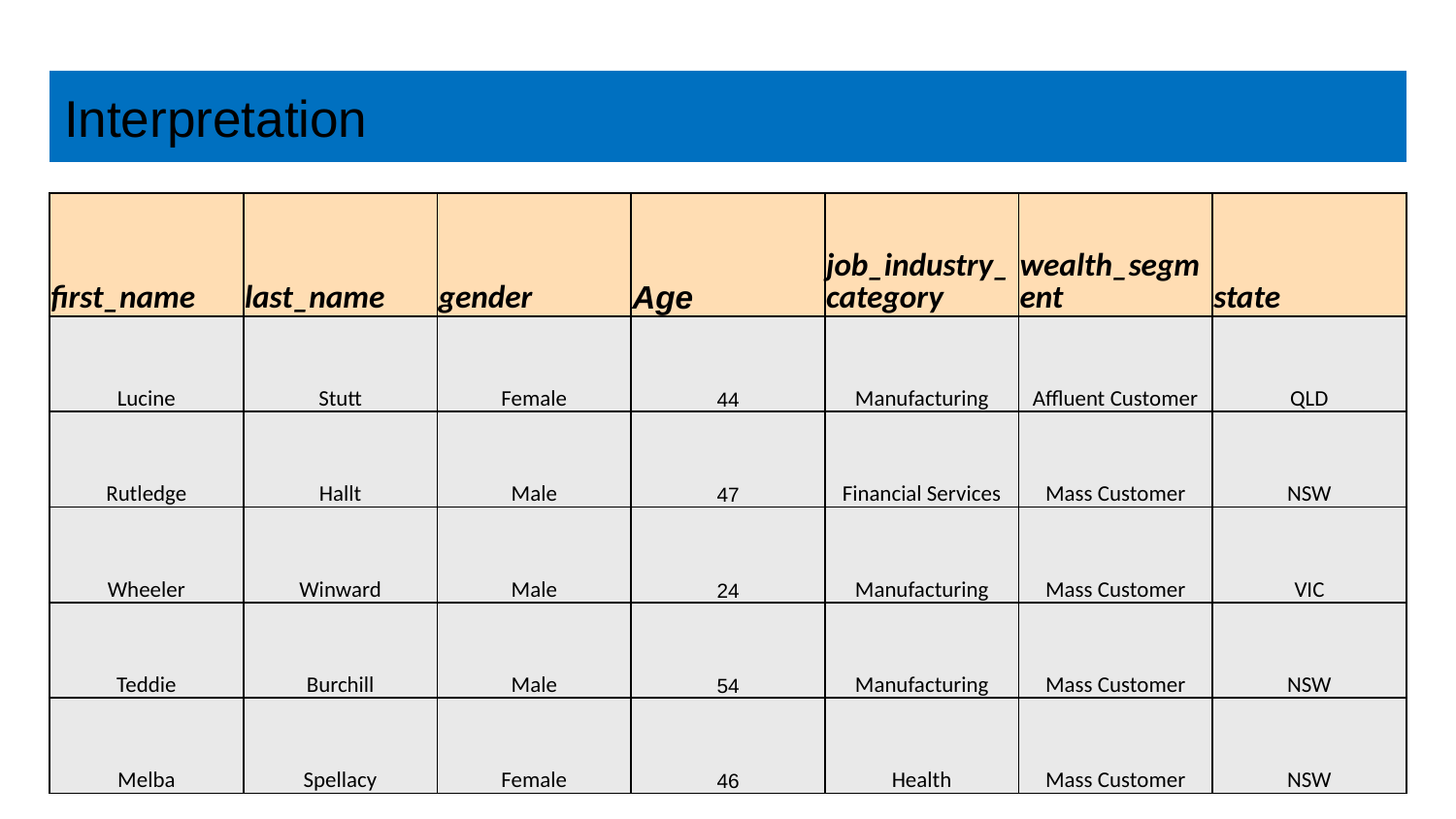

# Interpretation

| first\_name | last\_name | gender | Age | job\_industry\_category | wealth\_segment | state |
| --- | --- | --- | --- | --- | --- | --- |
| Lucine | Stutt | Female | 44 | Manufacturing | Affluent Customer | QLD |
| Rutledge | Hallt | Male | 47 | Financial Services | Mass Customer | NSW |
| Wheeler | Winward | Male | 24 | Manufacturing | Mass Customer | VIC |
| Teddie | Burchill | Male | 54 | Manufacturing | Mass Customer | NSW |
| Melba | Spellacy | Female | 46 | Health | Mass Customer | NSW |